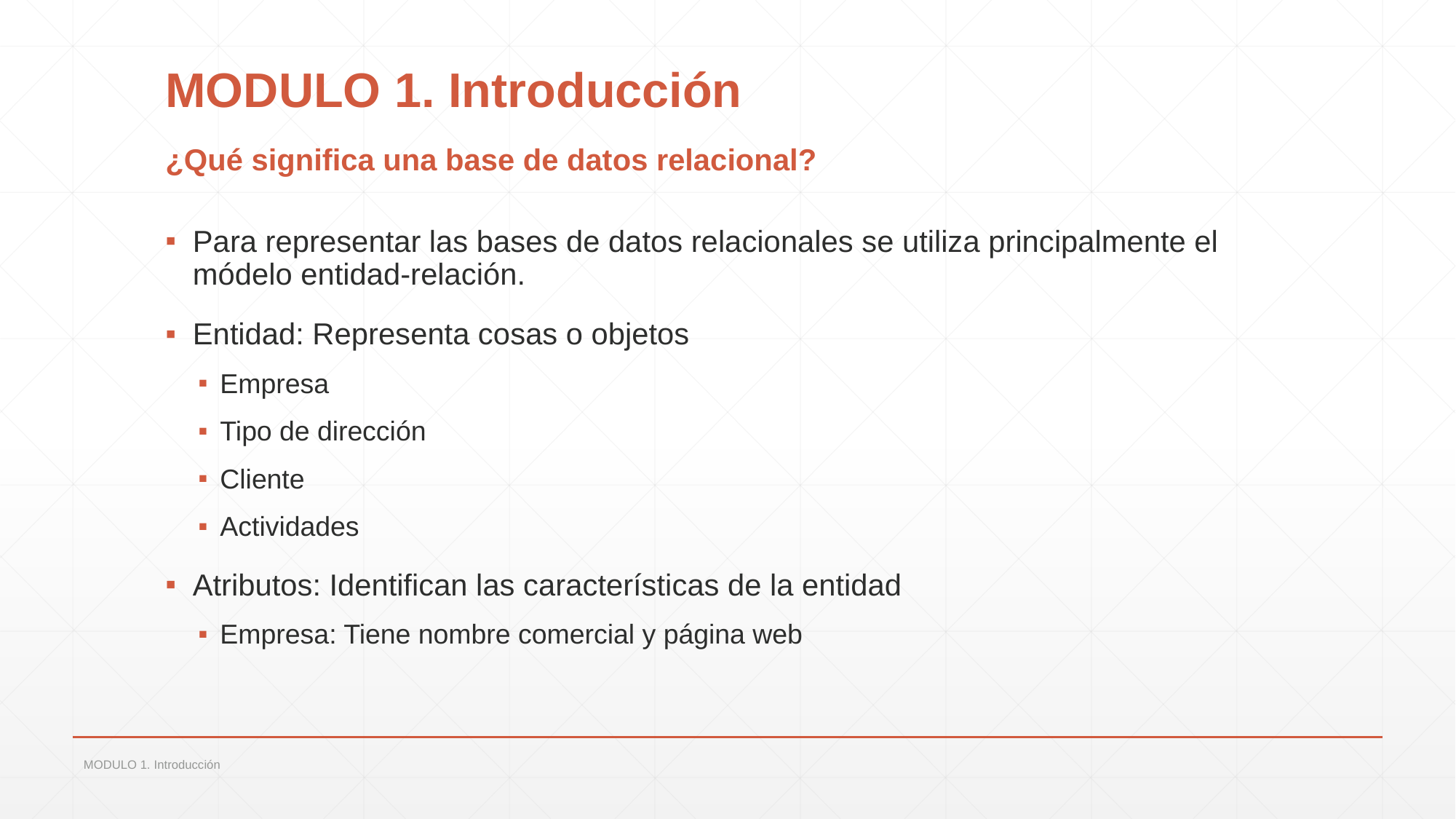

# MODULO 1. Introducción
¿Qué significa una base de datos relacional?
Para representar las bases de datos relacionales se utiliza principalmente el módelo entidad-relación.
Entidad: Representa cosas o objetos
Empresa
Tipo de dirección
Cliente
Actividades
Atributos: Identifican las características de la entidad
Empresa: Tiene nombre comercial y página web

MODULO 1. Introducción